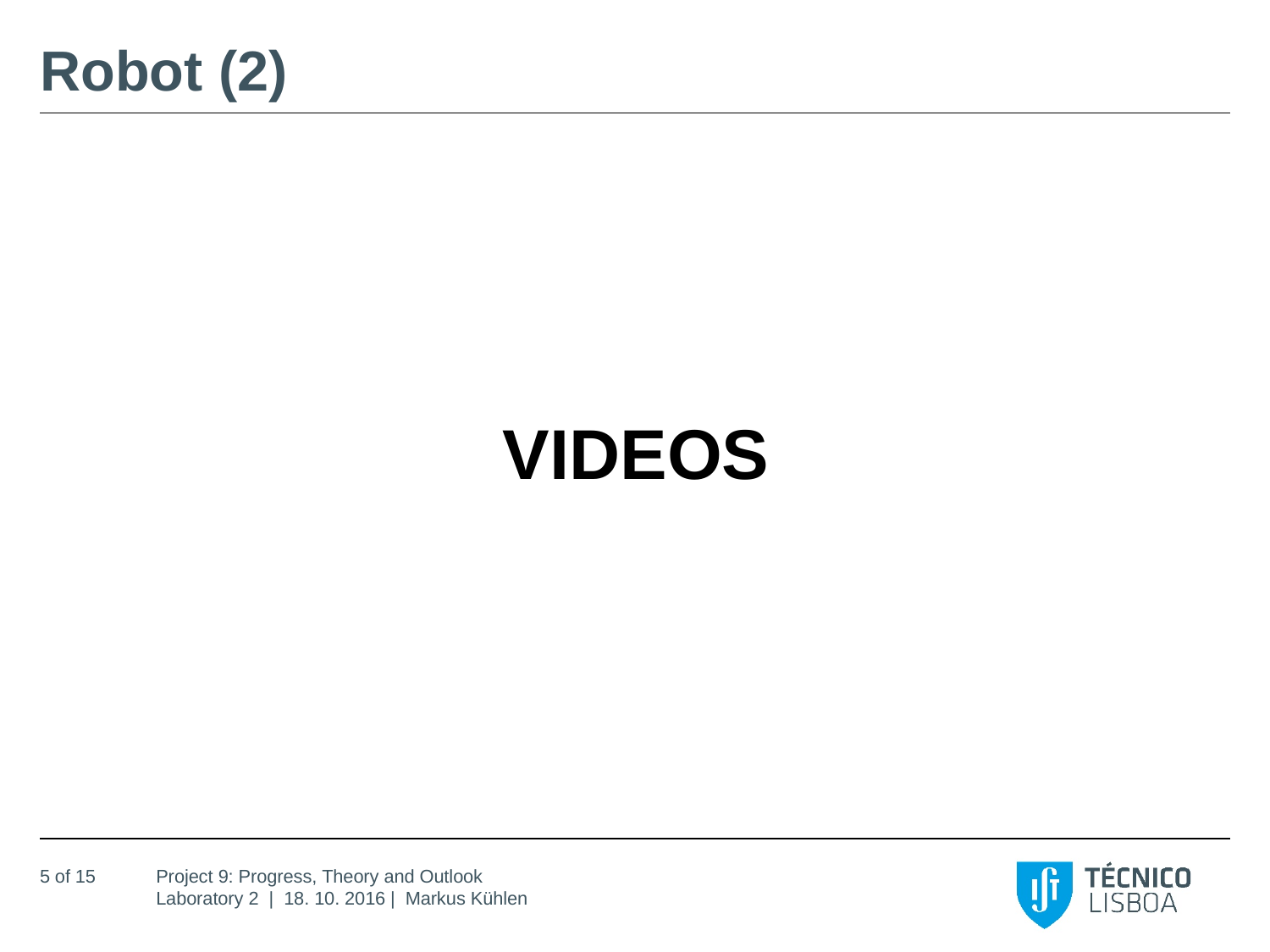

# Robot (2)
VIDEOS

5 of 15